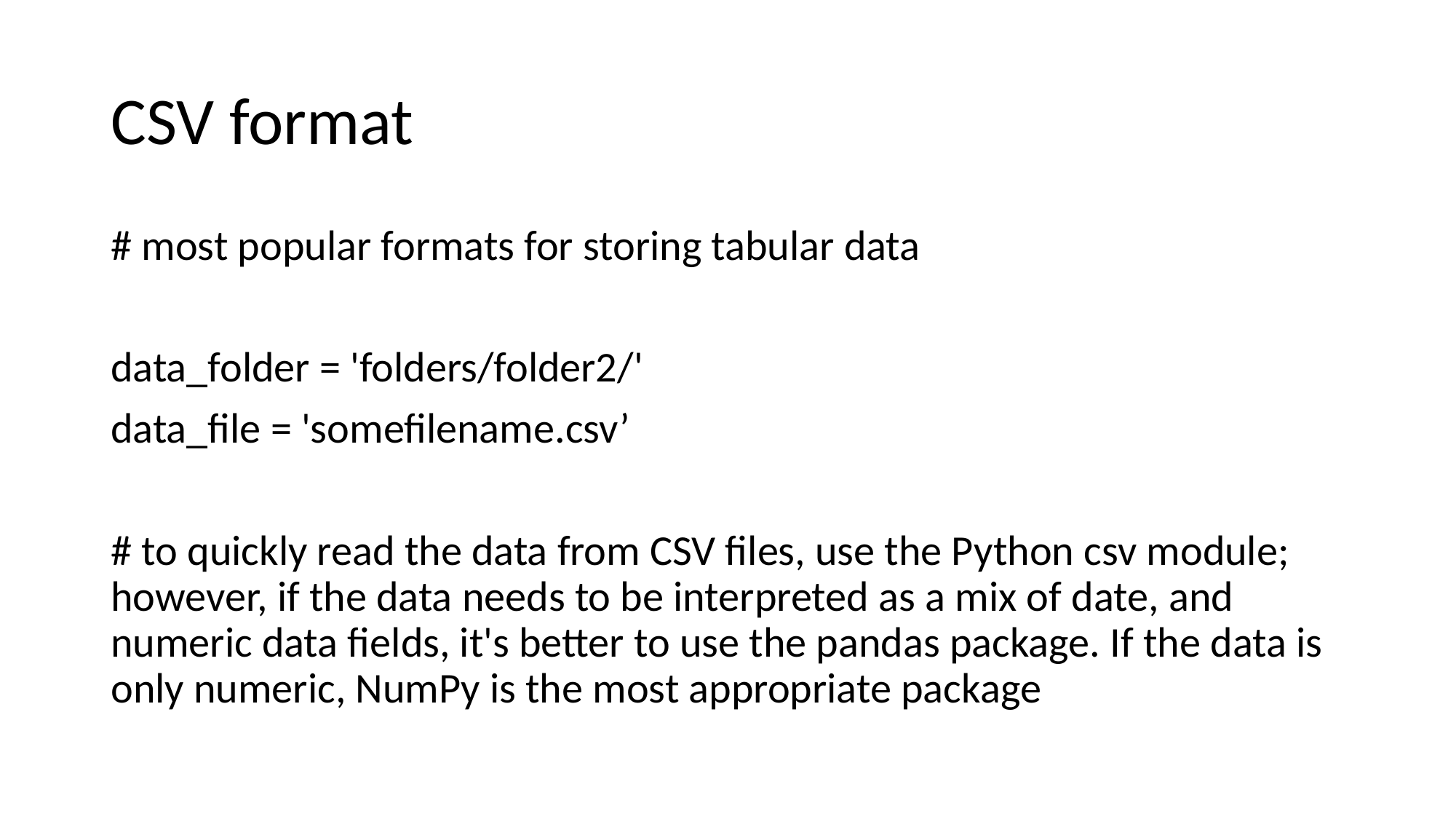

# CSV format
# most popular formats for storing tabular data

data_folder = 'folders/folder2/'
data_file = 'somefilename.csv’

# to quickly read the data from CSV files, use the Python csv module; however, if the data needs to be interpreted as a mix of date, and numeric data fields, it's better to use the pandas package. If the data is only numeric, NumPy is the most appropriate package